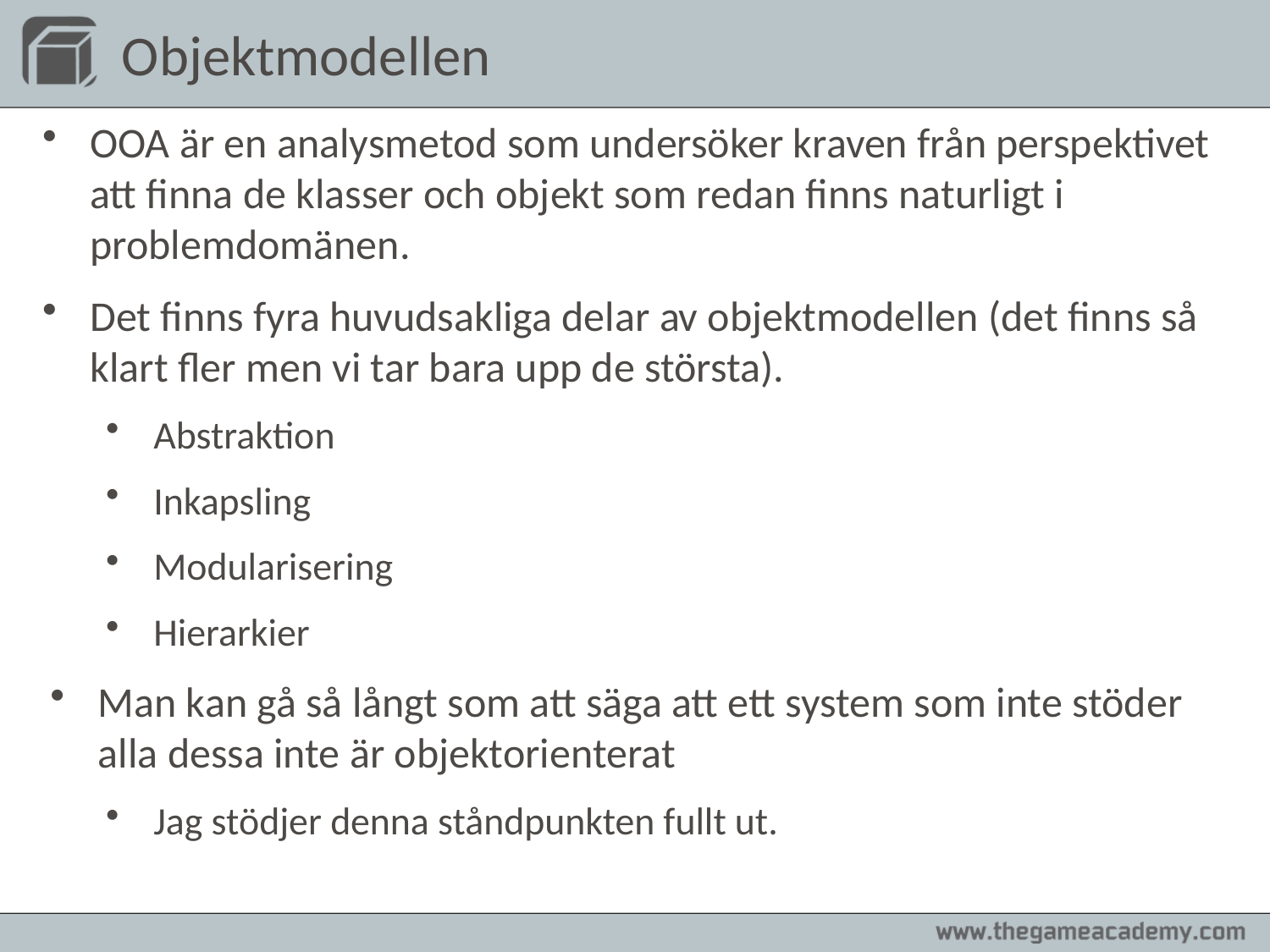

# Objektmodellen
OOA är en analysmetod som undersöker kraven från perspektivet att finna de klasser och objekt som redan finns naturligt i problemdomänen.
Det finns fyra huvudsakliga delar av objektmodellen (det finns så klart fler men vi tar bara upp de största).
Abstraktion
Inkapsling
Modularisering
Hierarkier
Man kan gå så långt som att säga att ett system som inte stöder alla dessa inte är objektorienterat
Jag stödjer denna ståndpunkten fullt ut.